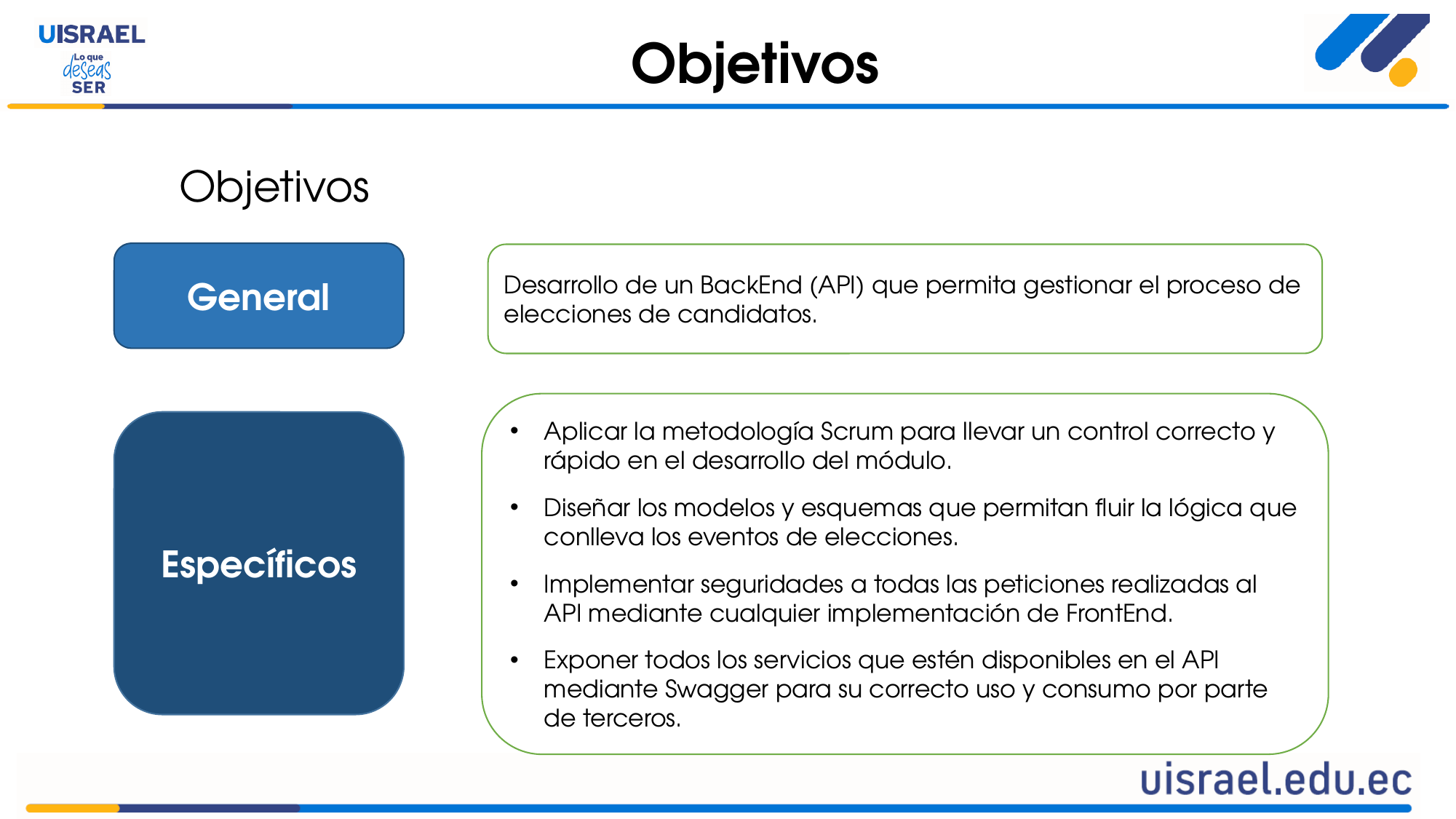

Objetivos
Objetivos

General
Desarrollo de un BackEnd (API) que permita gestionar el proceso de elecciones de candidatos.
Aplicar la metodología Scrum para llevar un control correcto y rápido en el desarrollo del módulo.
Diseñar los modelos y esquemas que permitan fluir la lógica que conlleva los eventos de elecciones.
Implementar seguridades a todas las peticiones realizadas al API mediante cualquier implementación de FrontEnd.
Exponer todos los servicios que estén disponibles en el API mediante Swagger para su correcto uso y consumo por parte de terceros.
Específicos